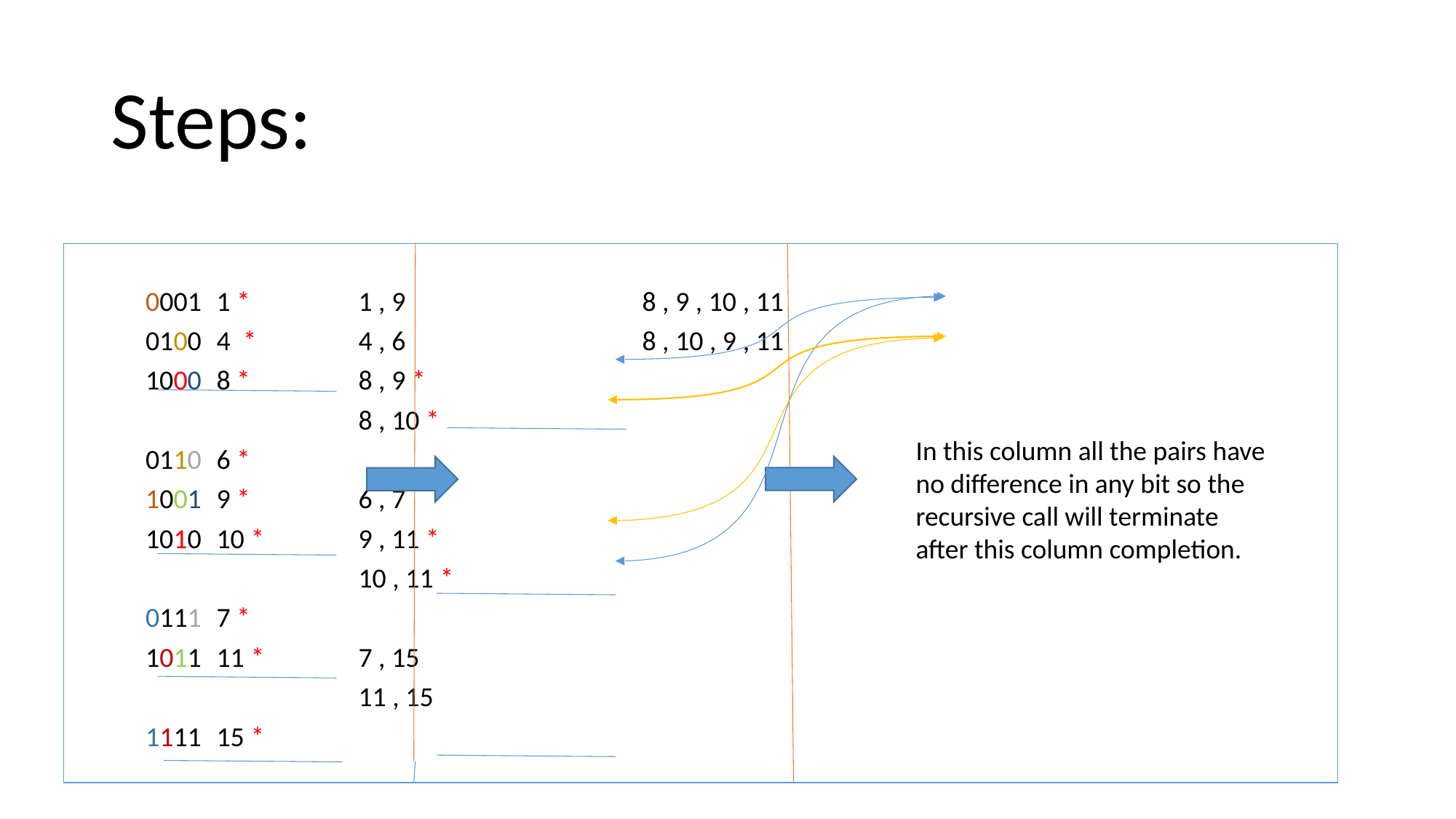

# Steps:

	0001	1 *		1 , 9  				8 , 9 , 10 , 11
	0100	4  *		4 , 6				8 , 10 , 9 , 11
	1000	8 *		8 , 9 *
				8 , 10 *
	0110	6 *
	1001	9 *		6 , 7
	1010	10 *		9 , 11 *
				10 , 11 *
	0111	7 *
	1011	11 *		7 , 15
				11 , 15
	1111	15 *
In this column all the pairs have no difference in any bit so the recursive call will terminate after this column completion.